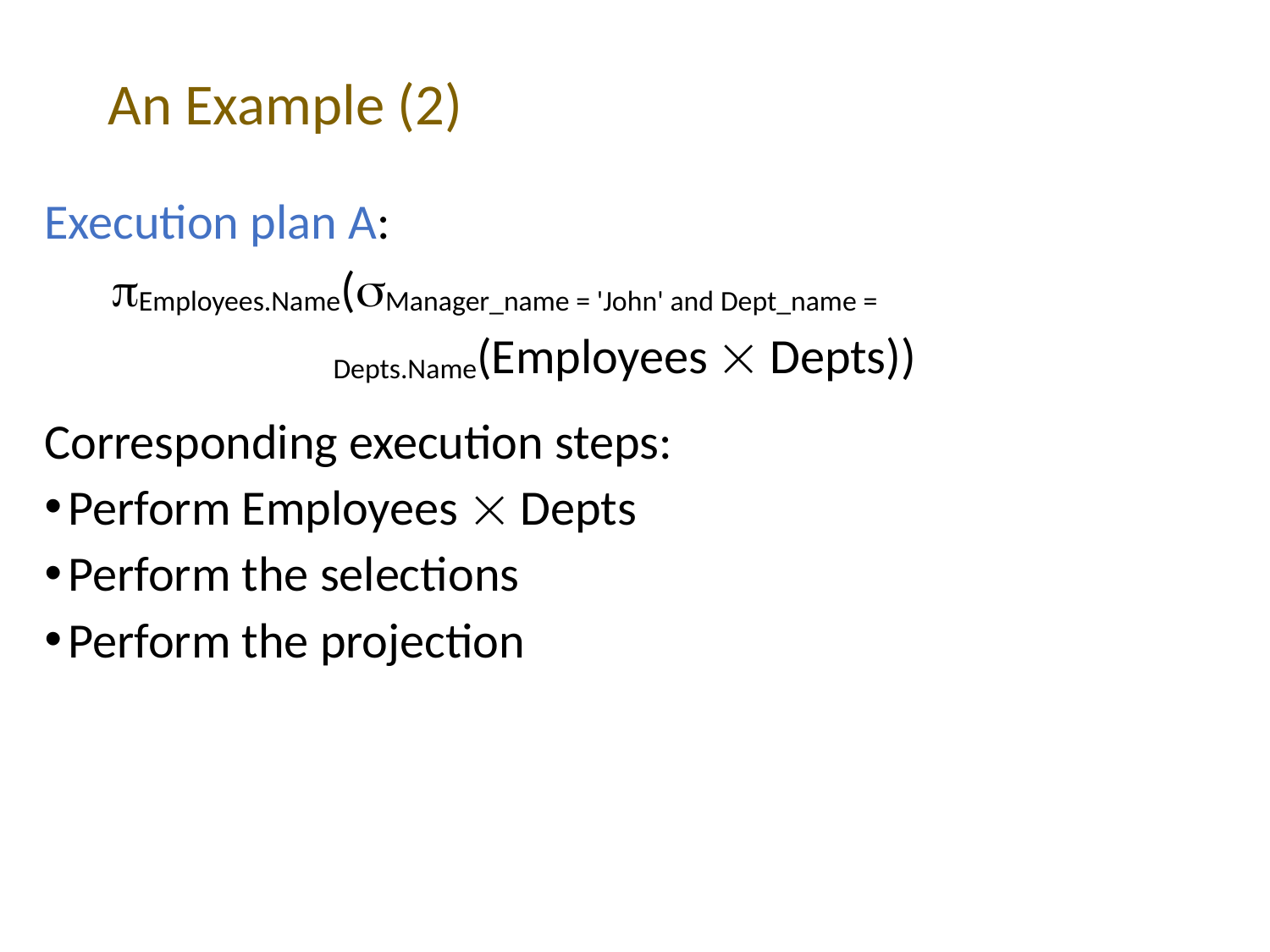

# An Example (2)
Execution plan A:
      πEmployees.Name(σManager_name = 'John' and Dept_name =
                                            Depts.Name(Employees × Depts))
Corresponding execution steps:
Perform Employees × Depts
Perform the selections
Perform the projection